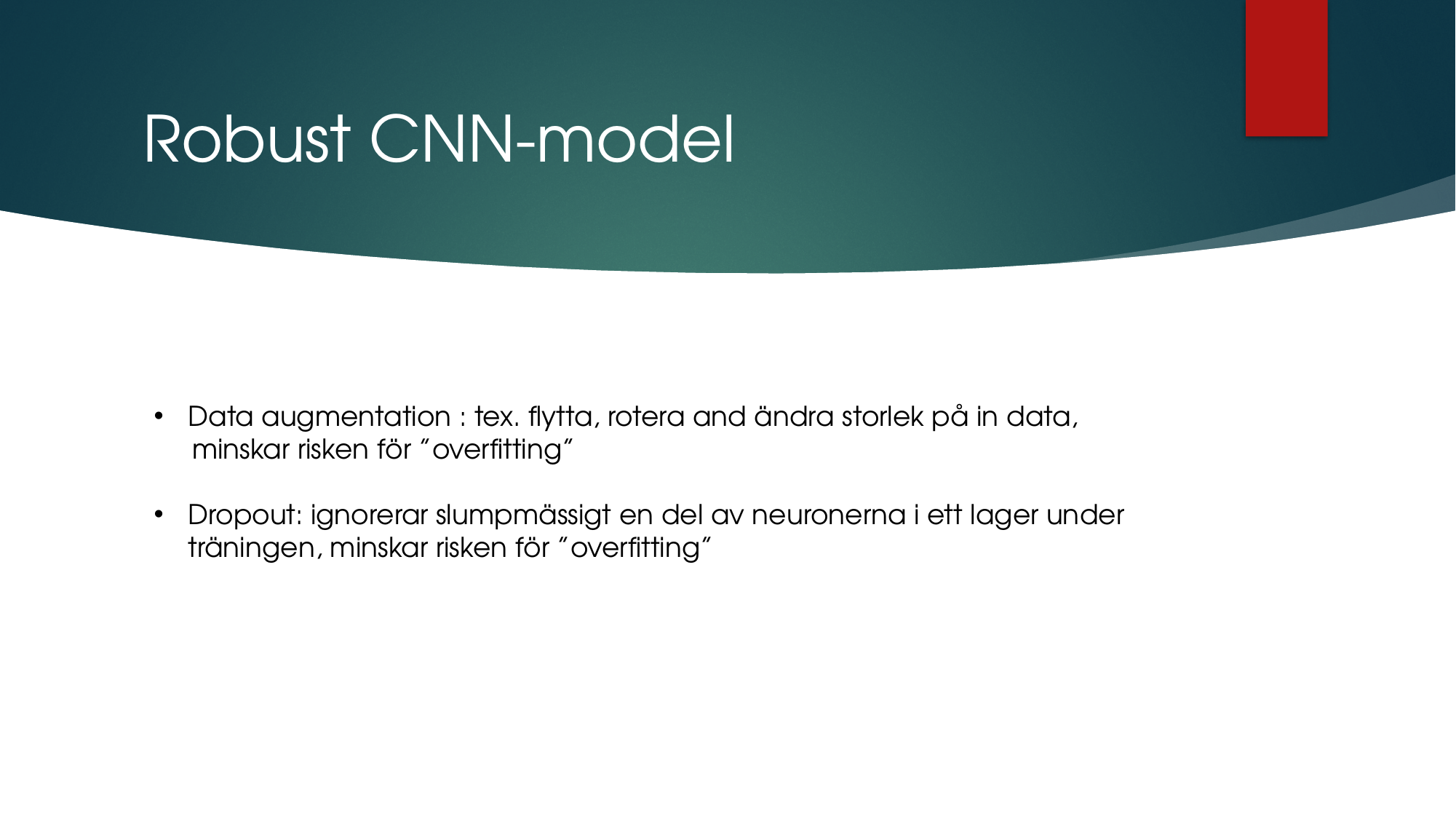

# Robust CNN-model

Data augmentation : tex. flytta, rotera and ändra storlek på in data,
     minskar risken för ”overfitting”

Dropout: ignorerar slumpmässigt en del av neuronerna i ett lager under träningen, minskar risken för ”overfitting”